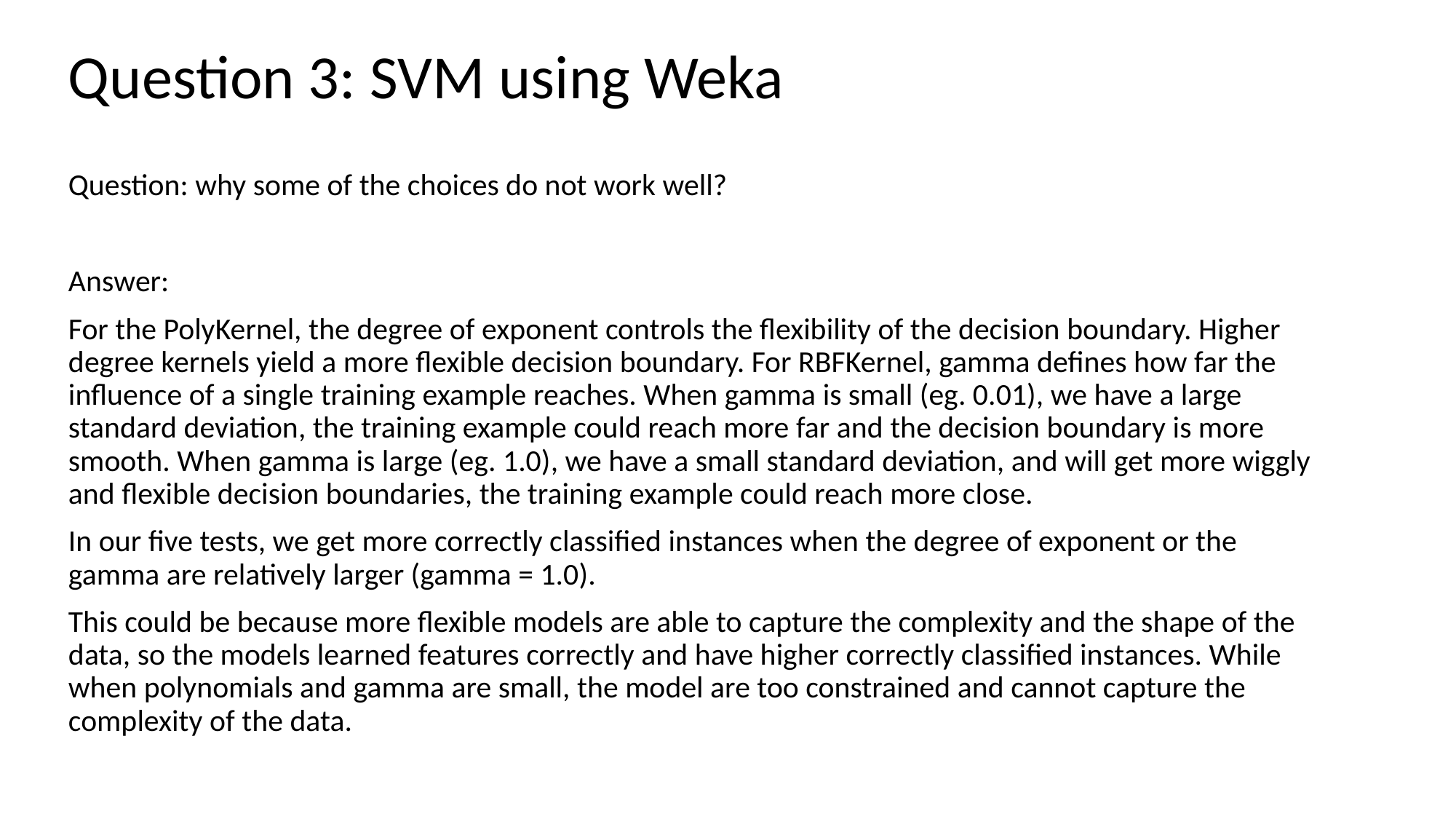

# Question 3: SVM using Weka
Question: why some of the choices do not work well?

Answer:
For the PolyKernel, the degree of exponent controls the flexibility of the decision boundary. Higher degree kernels yield a more flexible decision boundary. For RBFKernel, gamma defines how far the influence of a single training example reaches. When gamma is small (eg. 0.01), we have a large standard deviation, the training example could reach more far and the decision boundary is more smooth. When gamma is large (eg. 1.0), we have a small standard deviation, and will get more wiggly and flexible decision boundaries, the training example could reach more close.
In our five tests, we get more correctly classified instances when the degree of exponent or the gamma are relatively larger (gamma = 1.0).
This could be because more flexible models are able to capture the complexity and the shape of the data, so the models learned features correctly and have higher correctly classified instances. While when polynomials and gamma are small, the model are too constrained and cannot capture the complexity of the data.